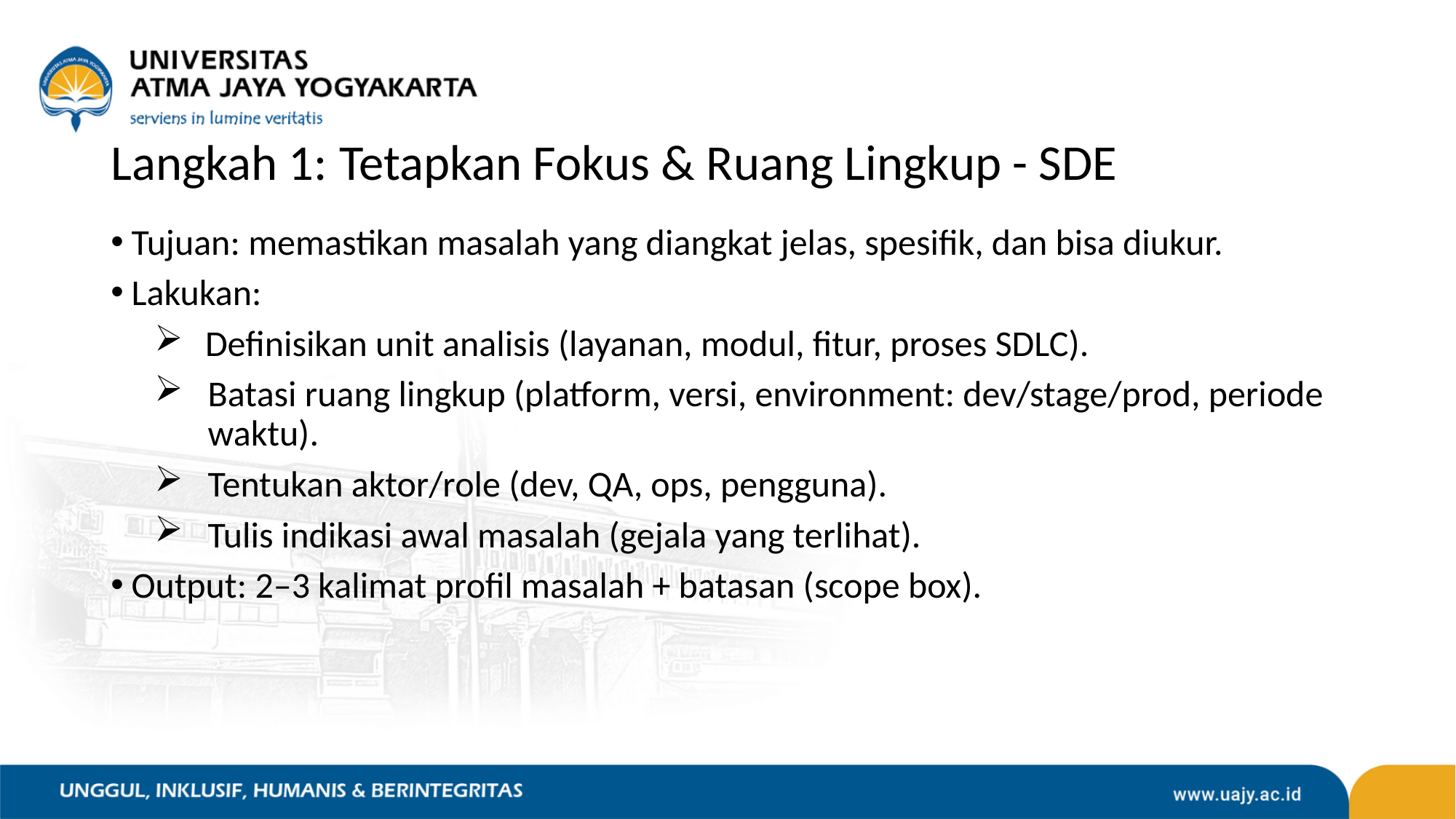

# Langkah 1: Tetapkan Fokus & Ruang Lingkup - SDE
Tujuan: memastikan masalah yang diangkat jelas, spesifik, dan bisa diukur.
Lakukan:
 Definisikan unit analisis (layanan, modul, fitur, proses SDLC).
Batasi ruang lingkup (platform, versi, environment: dev/stage/prod, periode waktu).
Tentukan aktor/role (dev, QA, ops, pengguna).
Tulis indikasi awal masalah (gejala yang terlihat).
Output: 2–3 kalimat profil masalah + batasan (scope box).